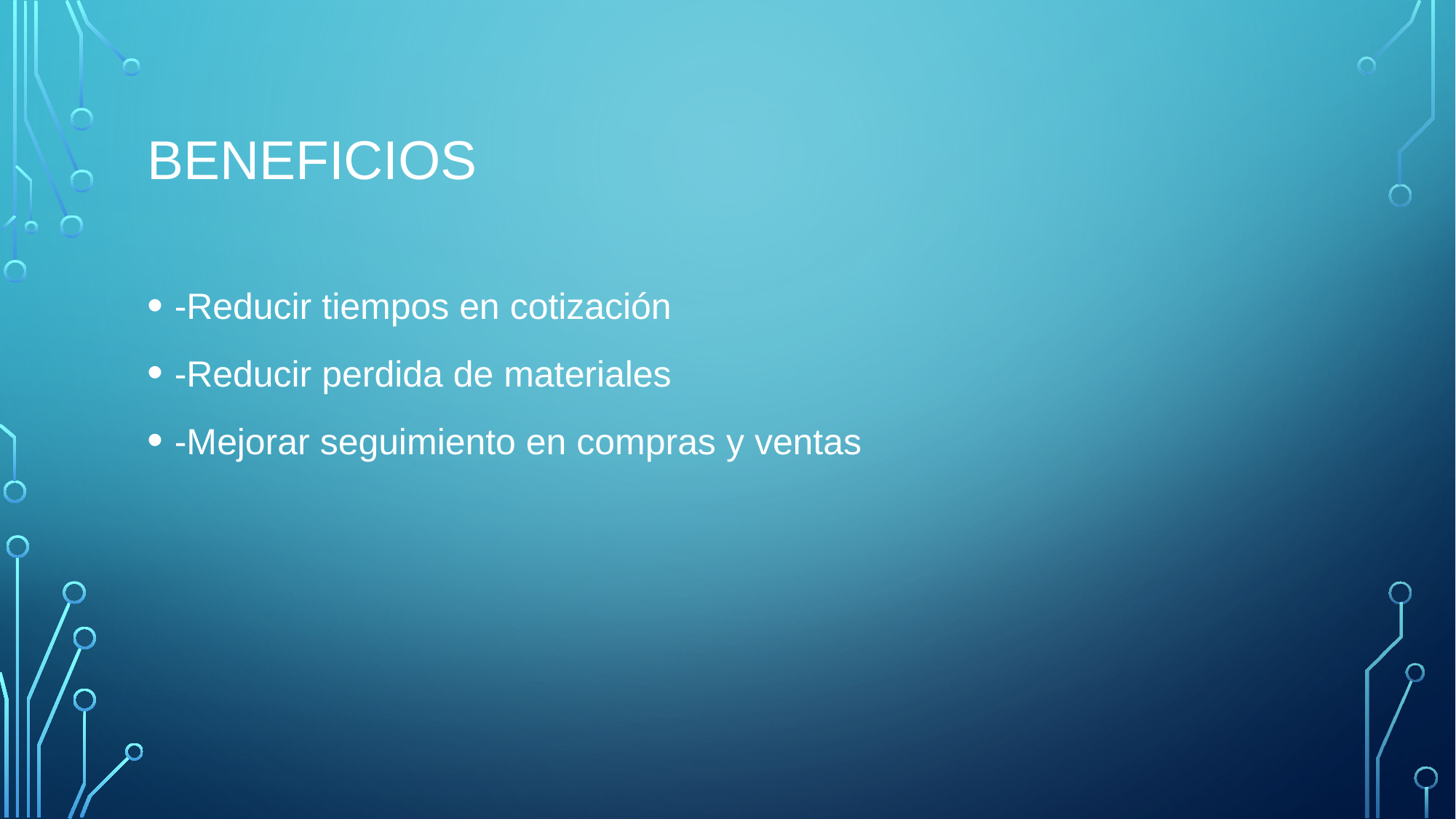

# Beneficios
-Reducir tiempos en cotización
-Reducir perdida de materiales
-Mejorar seguimiento en compras y ventas